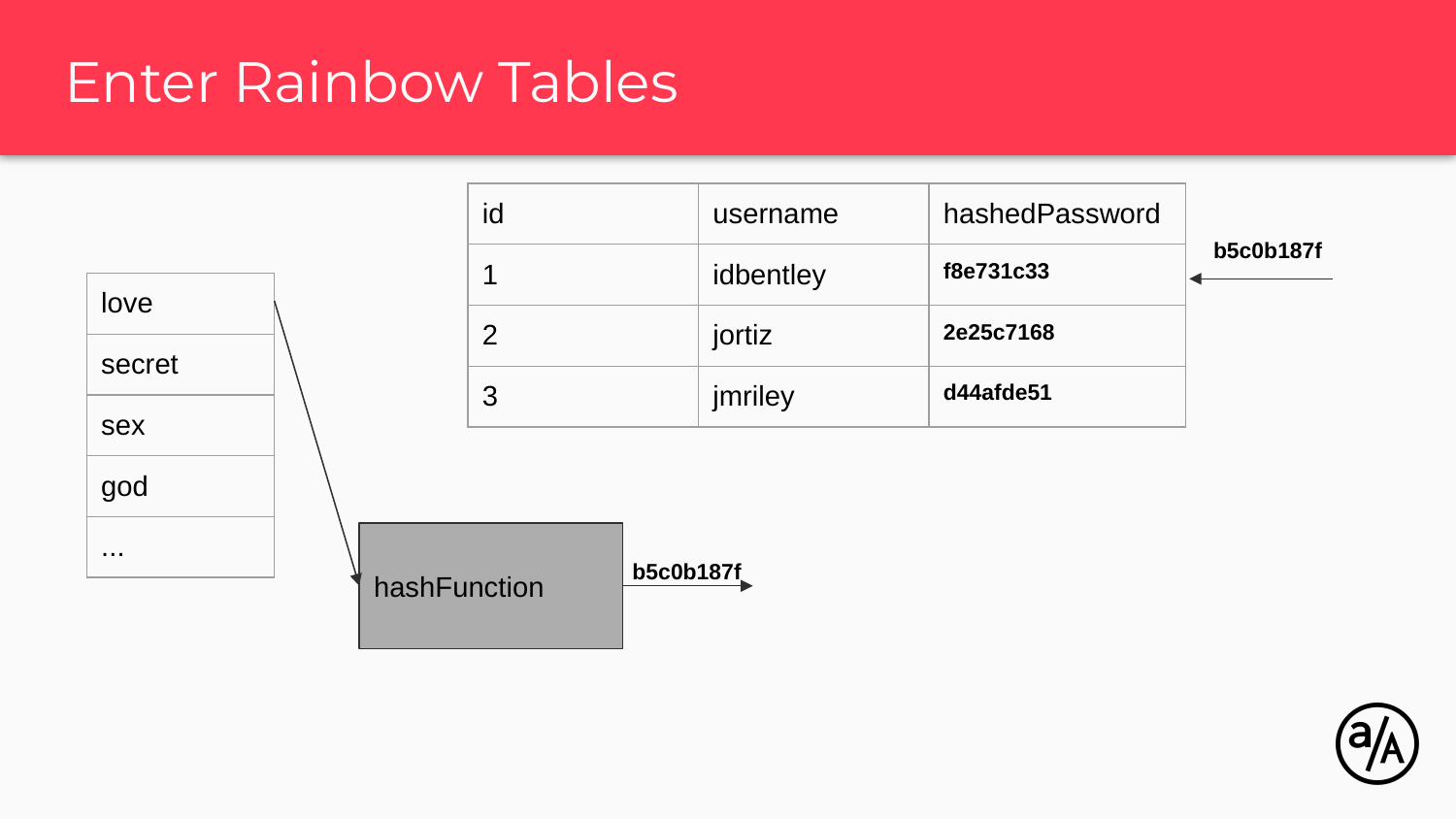

# Enter Rainbow Tables
| id | username | hashedPassword |
| --- | --- | --- |
| 1 | idbentley | f8e731c33 |
| 2 | jortiz | 2e25c7168 |
| 3 | jmriley | d44afde51 |
b5c0b187f
| love |
| --- |
| secret |
| sex |
| god |
| ... |
hashFunction
b5c0b187f